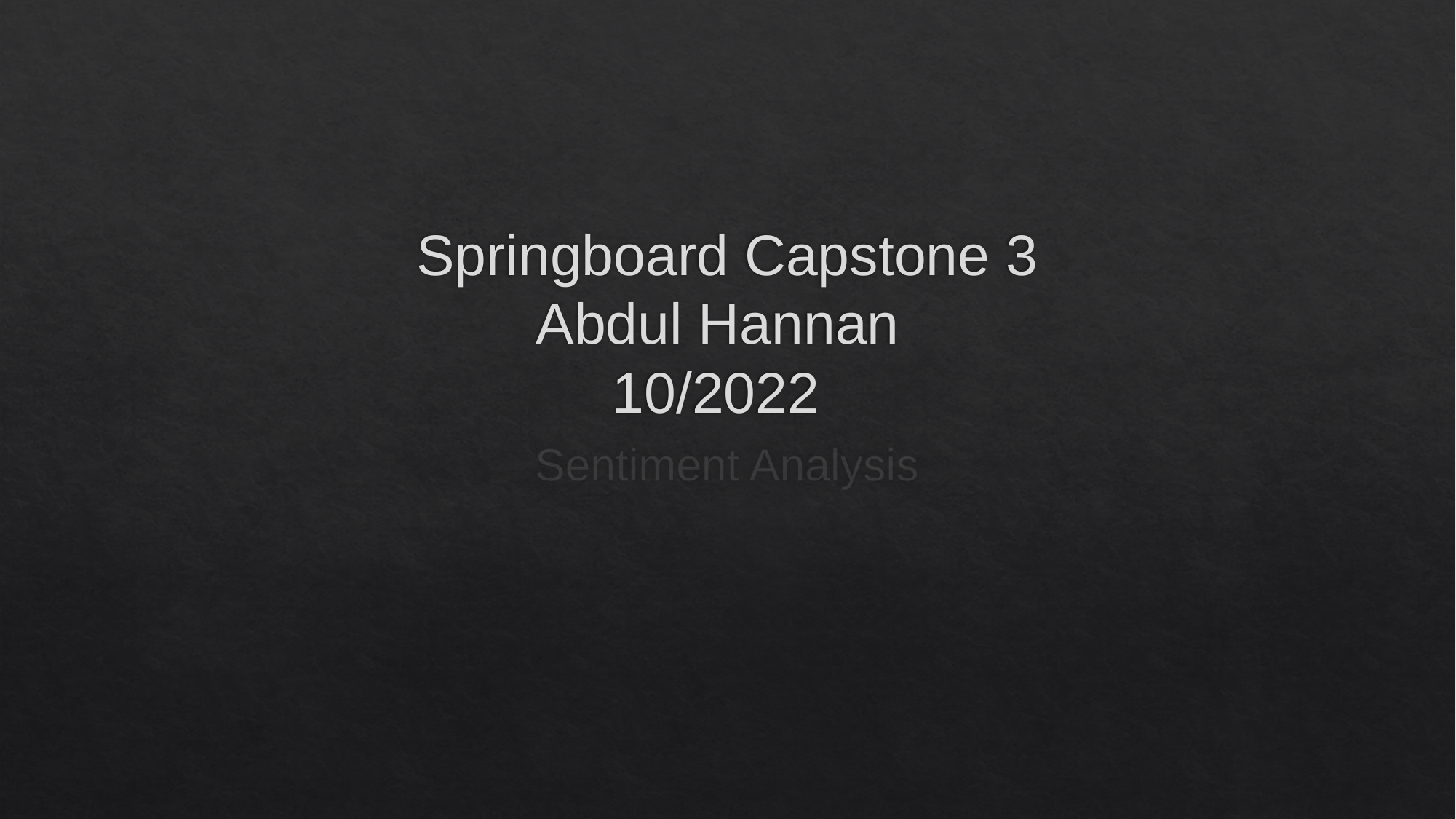

# Springboard Capstone 3 Abdul Hannan 10/2022
Sentiment Analysis